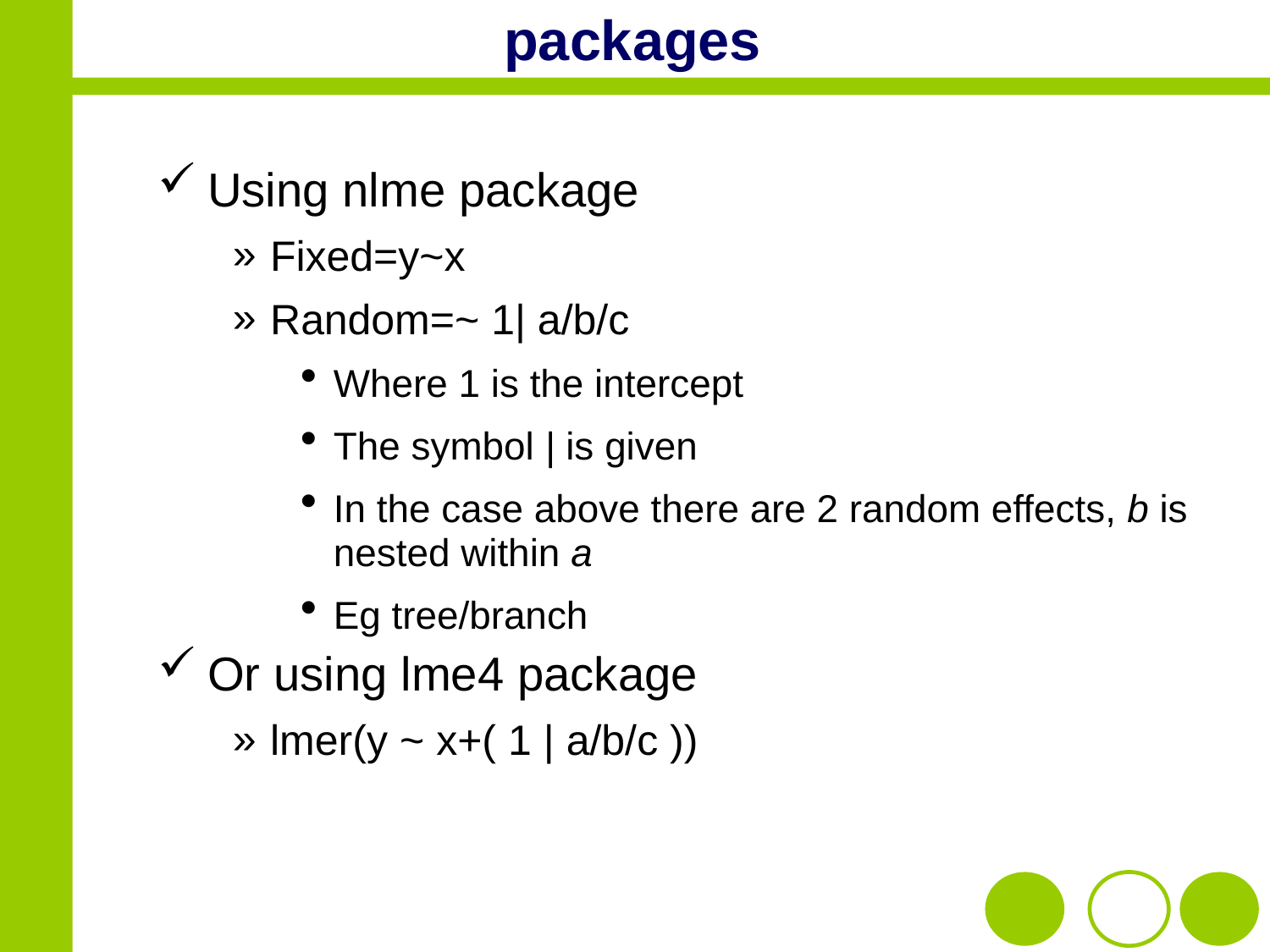

# packages
Using nlme package
Fixed=y~x
Random=~ 1| a/b/c
Where 1 is the intercept
The symbol | is given
In the case above there are 2 random effects, b is nested within a
Eg tree/branch
Or using lme4 package
lmer(y ~ x+( 1 | a/b/c ))